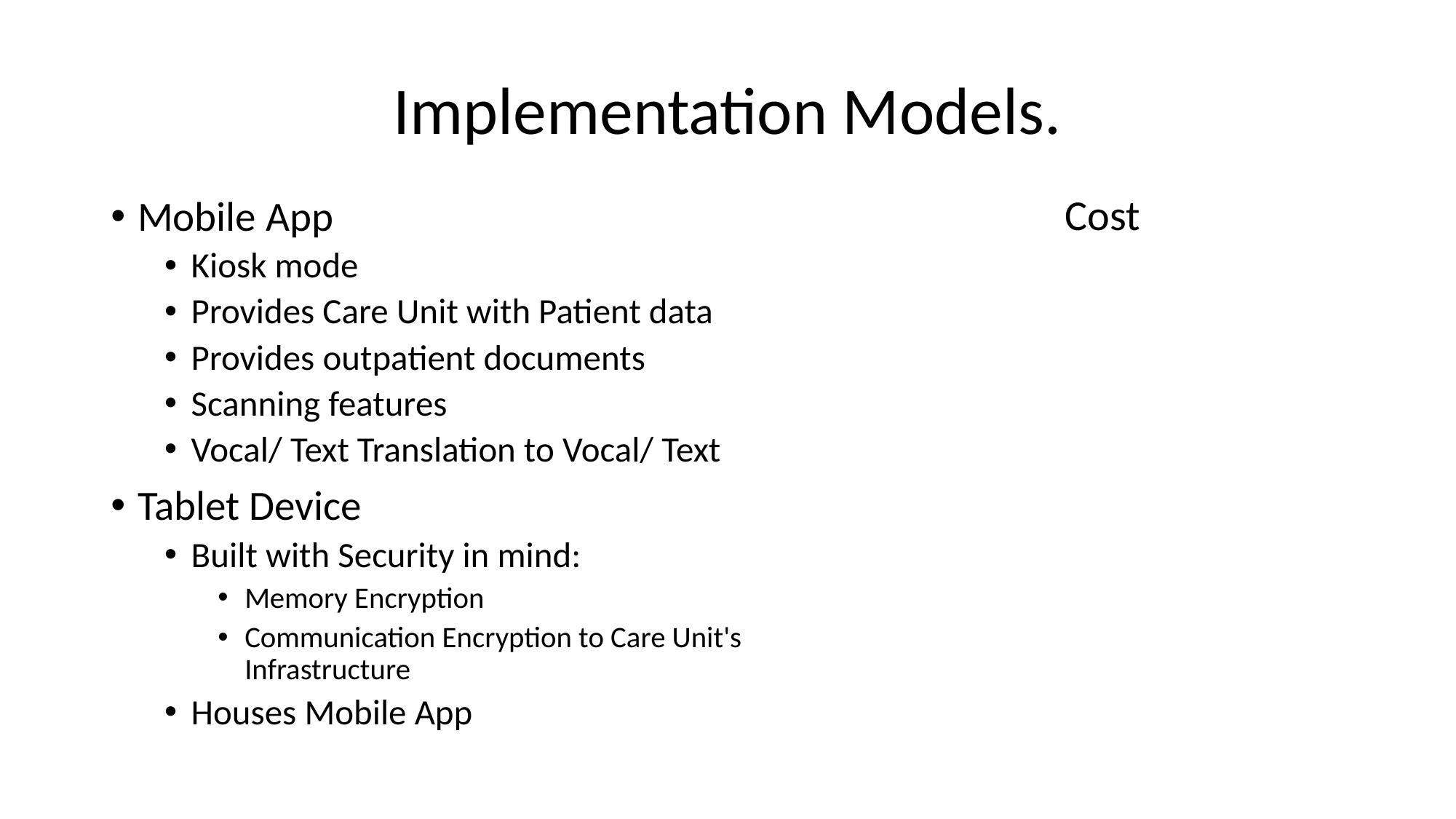

# Implementation Models.
Cost
Mobile App
Kiosk mode
Provides Care Unit with Patient data
Provides outpatient documents
Scanning features
Vocal/ Text Translation to Vocal/ Text
Tablet Device
Built with Security in mind:
Memory Encryption
Communication Encryption to Care Unit's Infrastructure
Houses Mobile App